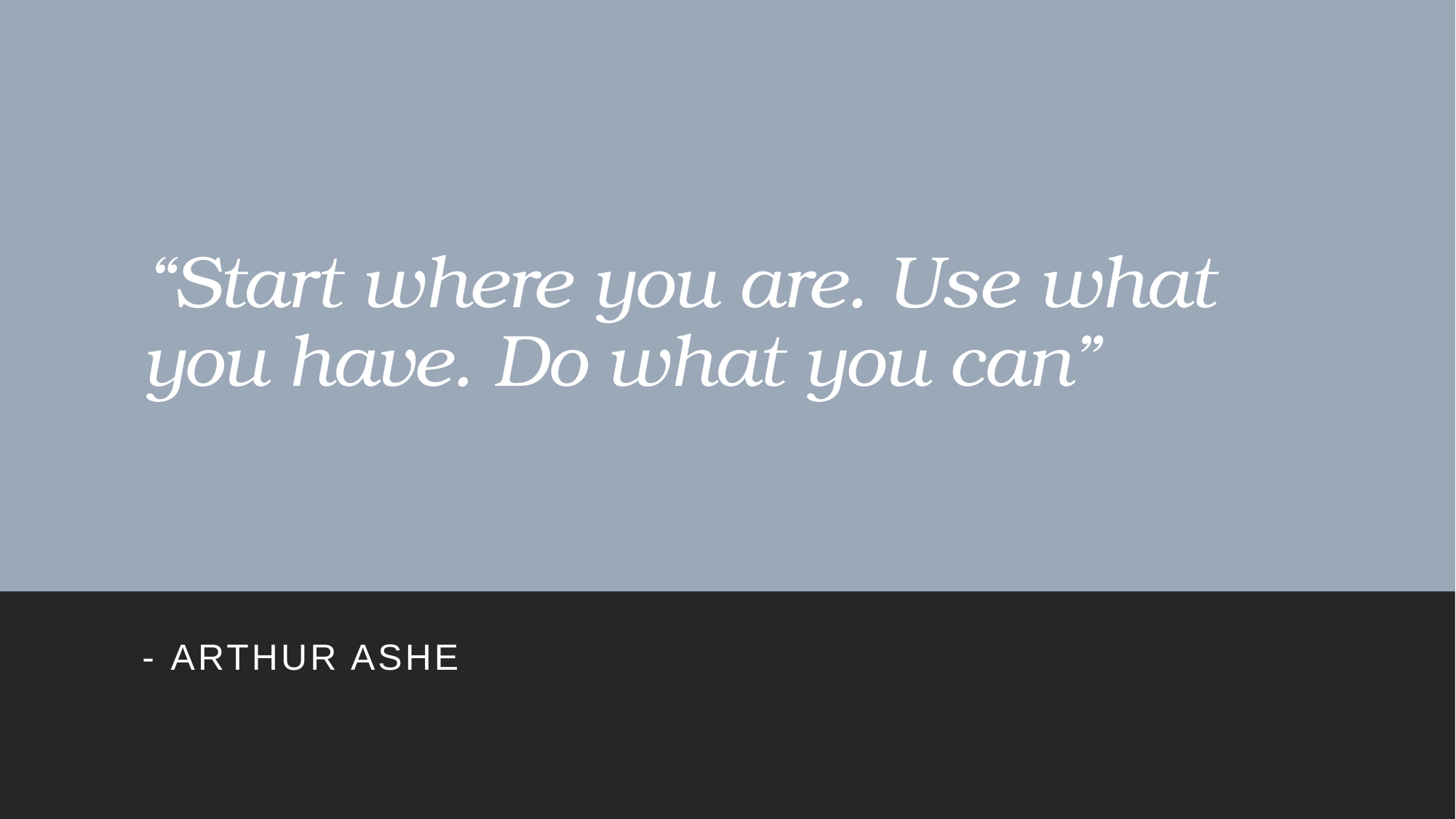

# “Start where you are. Use what you have. Do what you can”

- Arthur Ashe